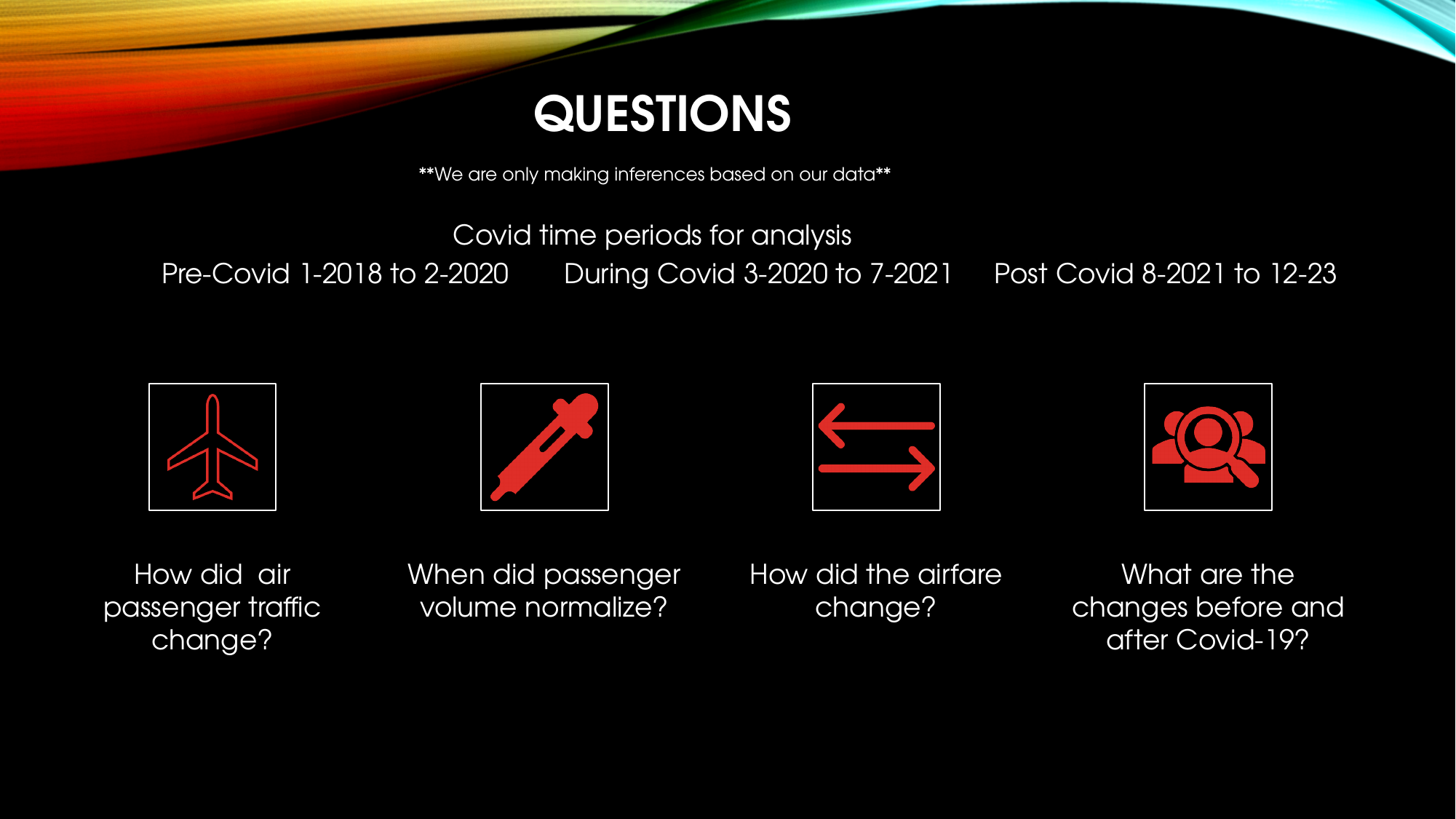

# questions
**We are only making inferences based on our data**
How did  air passenger traffic change?
When did passenger volume normalize?
How did the airfare change?
What are the changes before and after Covid-19?
Covid time periods for analysis
Pre-Covid 1-2018 to 2-2020
During Covid 3-2020 to 7-2021
Post Covid 8-2021 to 12-23